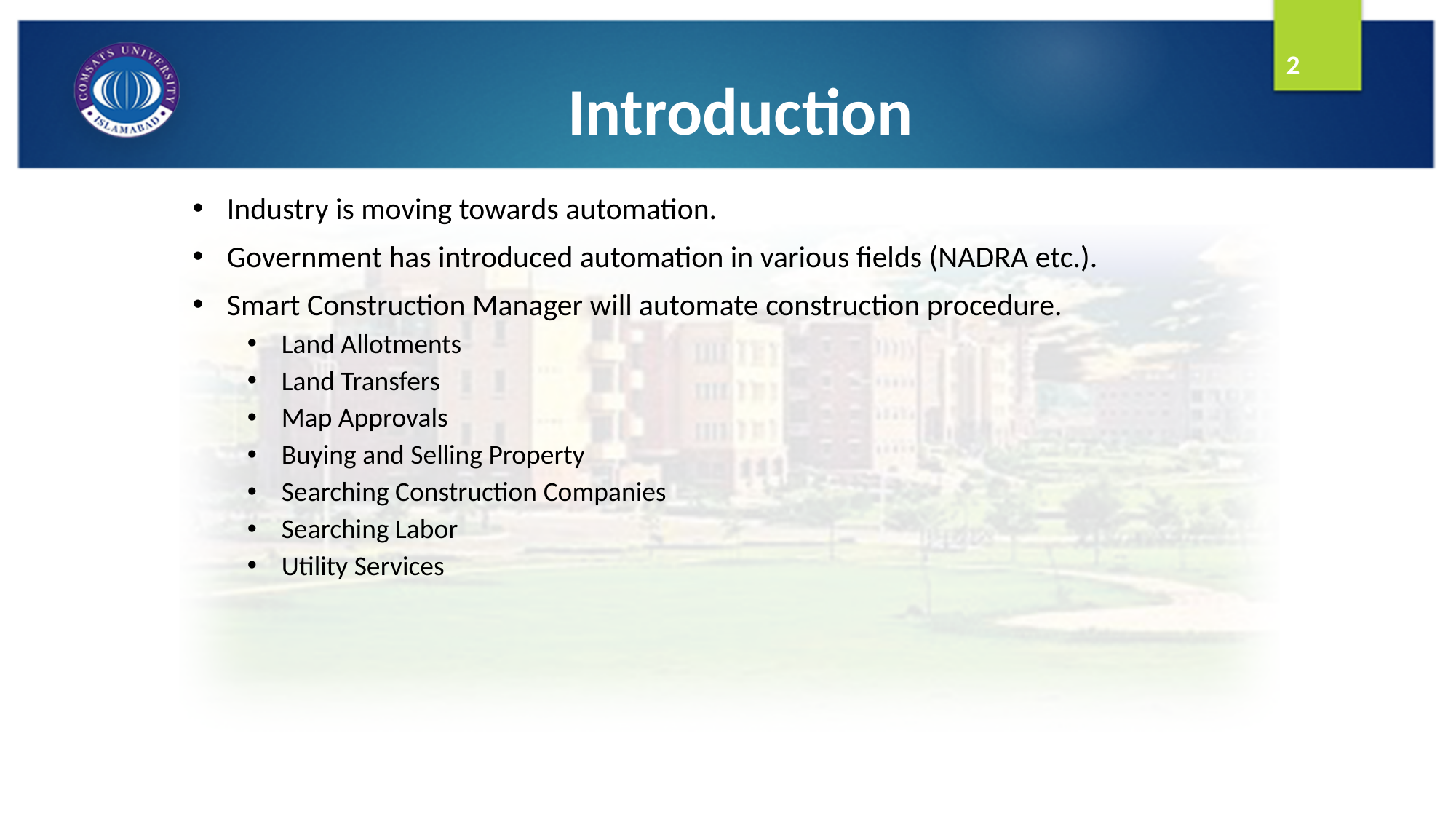

# Introduction
2
Industry is moving towards automation.
Government has introduced automation in various fields (NADRA etc.).
Smart Construction Manager will automate construction procedure.
Land Allotments
Land Transfers
Map Approvals
Buying and Selling Property
Searching Construction Companies
Searching Labor
Utility Services